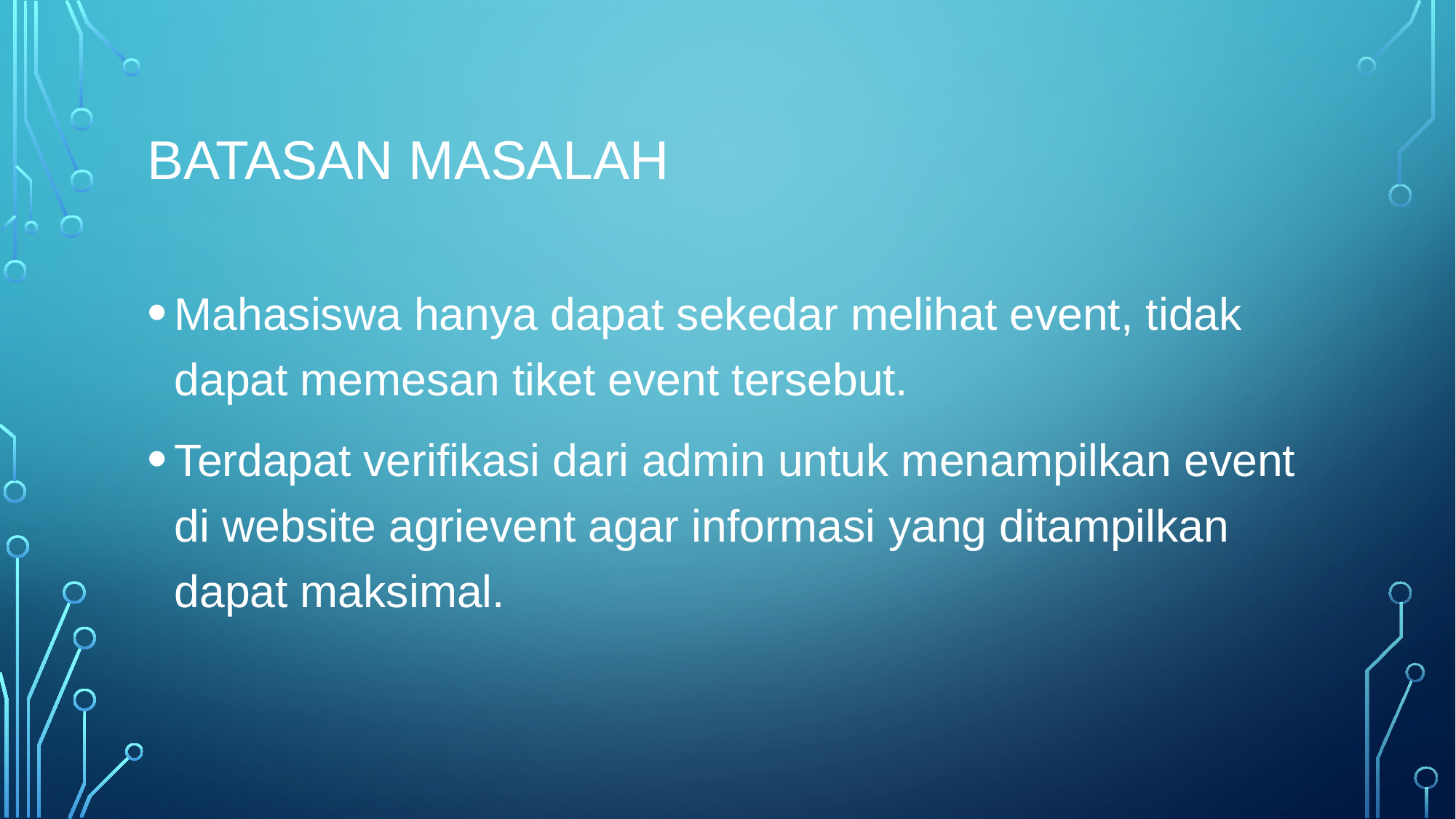

# Batasan Masalah
Mahasiswa hanya dapat sekedar melihat event, tidak dapat memesan tiket event tersebut.
Terdapat verifikasi dari admin untuk menampilkan event di website agrievent agar informasi yang ditampilkan dapat maksimal.